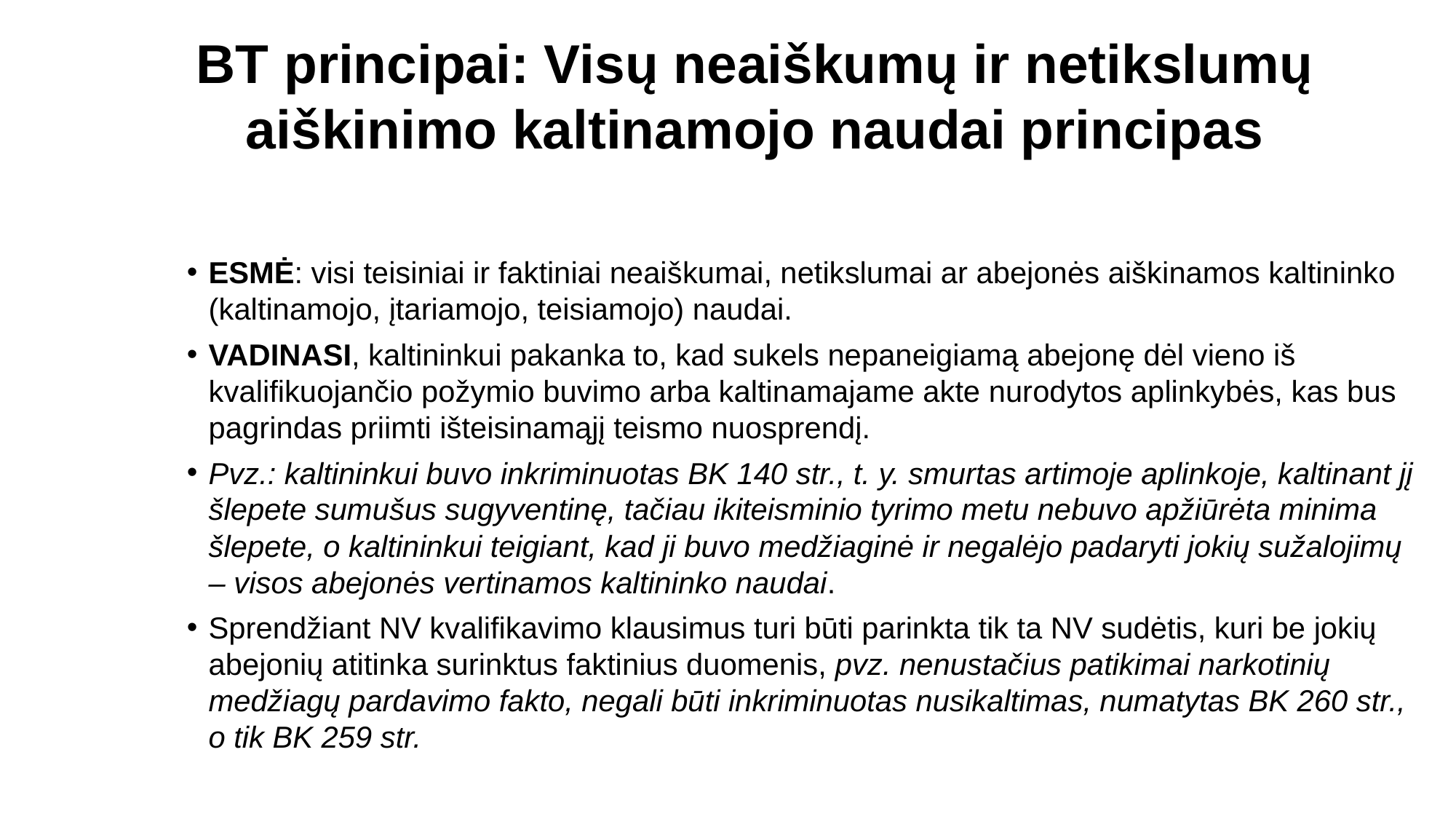

# BT principai: Visų neaiškumų ir netikslumų aiškinimo kaltinamojo naudai principas

ESMĖ: visi teisiniai ir faktiniai neaiš­kumai, netikslumai ar abejonės aiškinamos kaltininko (kaltinamojo, įtariamojo, teisiamojo) naudai.
VADINASI, kaltininkui pakanka to, kad sukels nepaneigiamą abejonę dėl vieno iš kvalifikuojančio požymio buvimo arba kaltinamajame akte nurodytos aplinkybės, kas bus pagrindas priimti išteisinamąjį teismo nuosprendį.
Pvz.: kaltininkui buvo inkriminuotas BK 140 str., t. y. smurtas artimoje aplinkoje, kaltinant jį šlepete sumušus sugyventinę, tačiau ikiteisminio tyrimo metu nebuvo apžiūrėta minima šlepete, o kaltininkui teigiant, kad ji buvo medžiaginė ir negalėjo padaryti jokių sužalojimų – visos abejonės vertinamos kaltininko naudai.
Sprendžiant NV kvalifikavimo klausimus turi būti parinkta tik ta NV sudėtis, kuri be jokių abejonių atitinka surinktus faktinius duomenis, pvz. nenustačius patikimai narkotinių medžiagų pardavimo fakto, negali būti inkriminuotas nusikaltimas, numatytas BK 260 str., o tik BK 259 str.